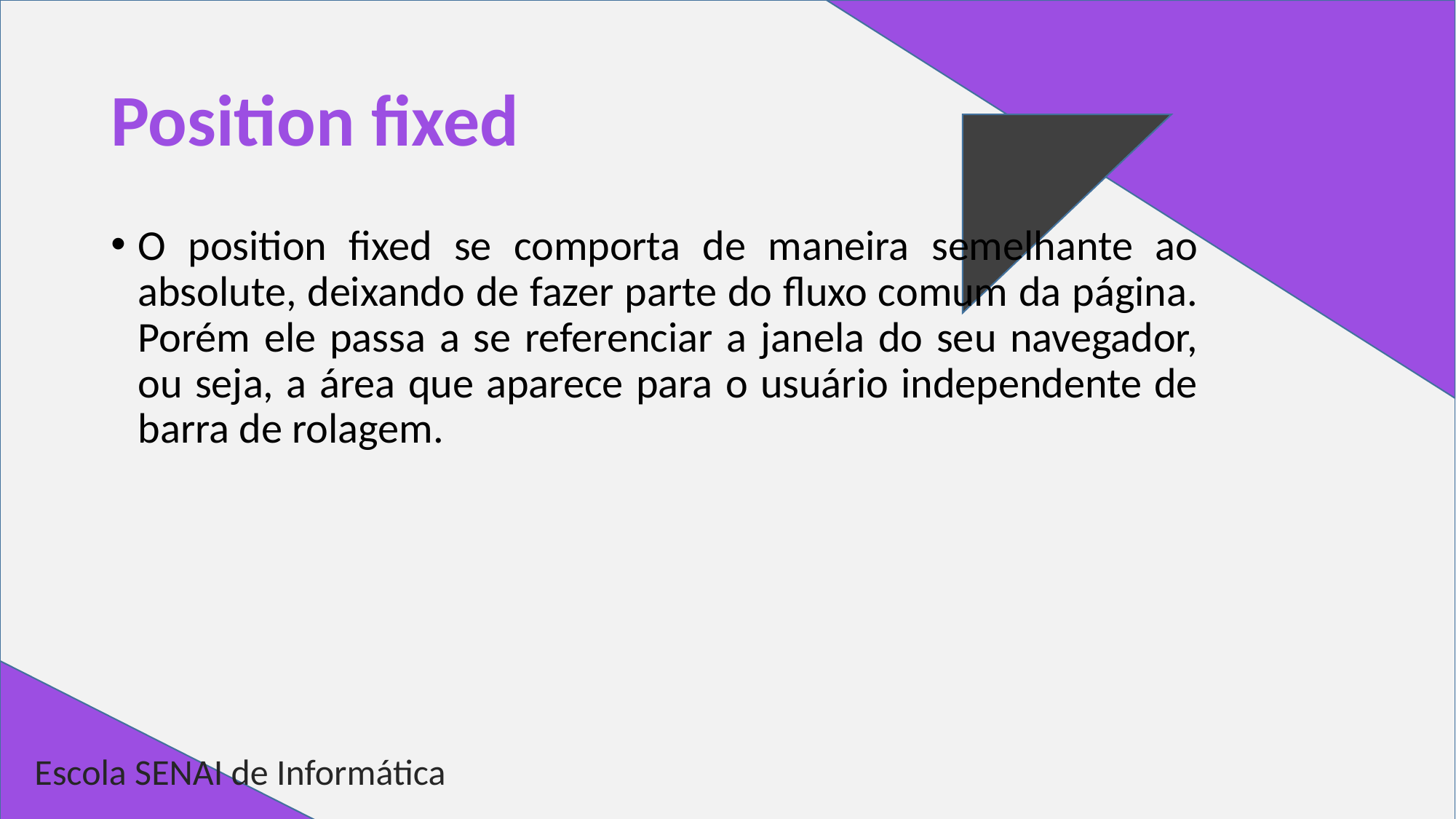

# Position fixed
O position fixed se comporta de maneira semelhante ao absolute, deixando de fazer parte do fluxo comum da página. Porém ele passa a se referenciar a janela do seu navegador, ou seja, a área que aparece para o usuário independente de barra de rolagem.